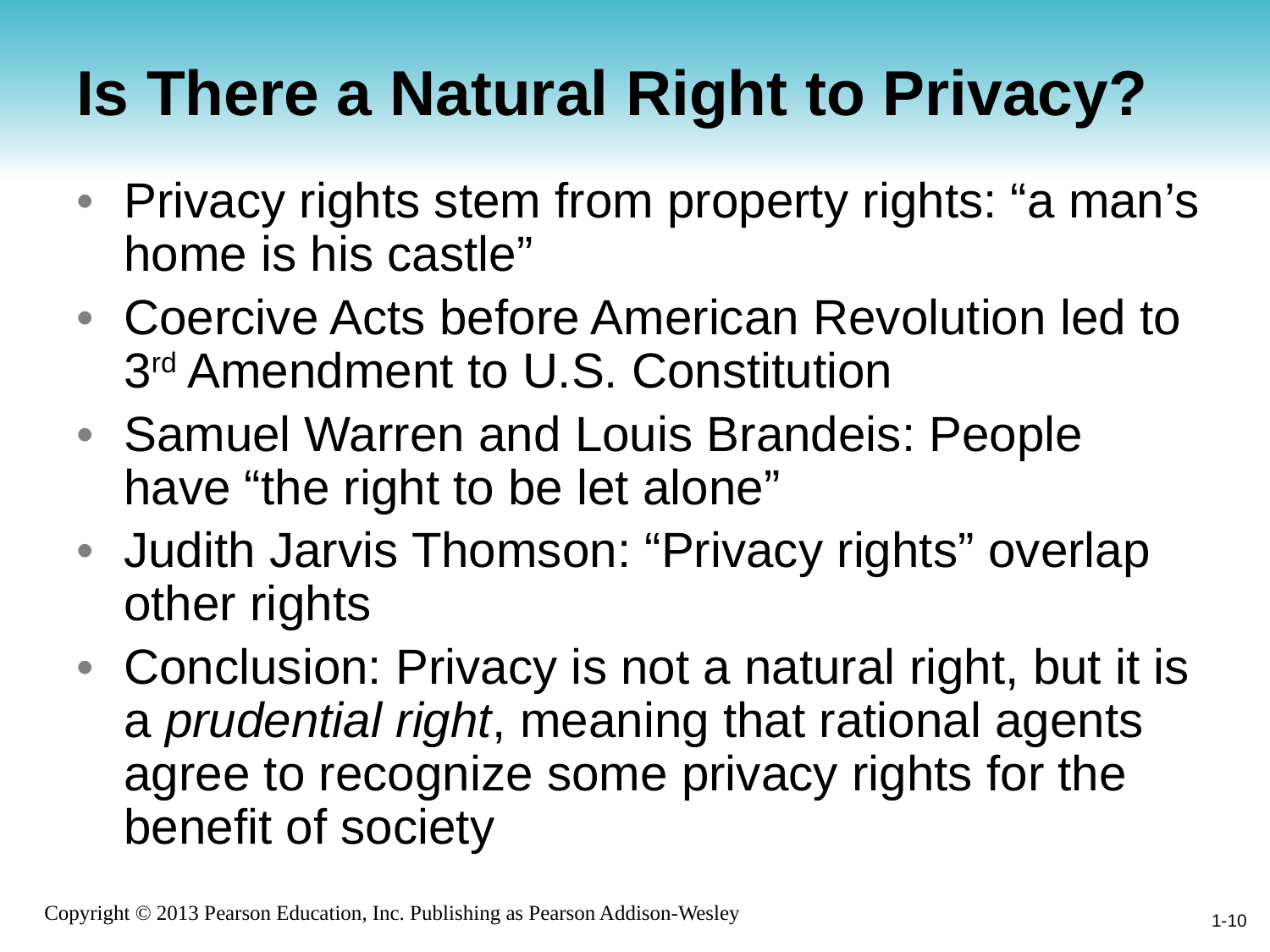

# Is There a Natural Right to Privacy?
Privacy rights stem from property rights: “a man’s home is his castle”
Coercive Acts before American Revolution led to 3rd Amendment to U.S. Constitution
Samuel Warren and Louis Brandeis: People have “the right to be let alone”
Judith Jarvis Thomson: “Privacy rights” overlap other rights
Conclusion: Privacy is not a natural right, but it is a prudential right, meaning that rational agents agree to recognize some privacy rights for the benefit of society

1-10